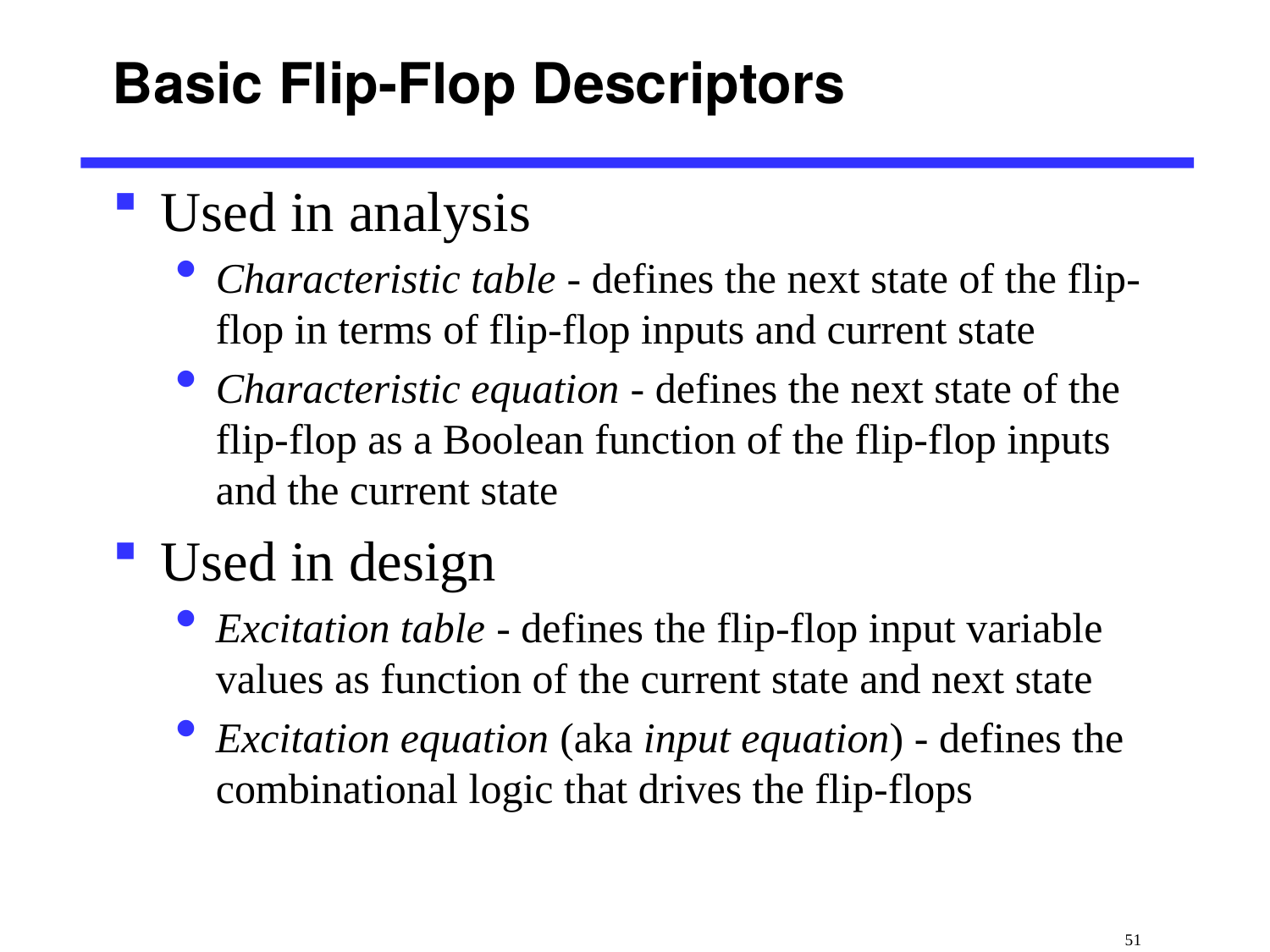

# Basic Flip-Flop Descriptors
Used in analysis
Characteristic table - defines the next state of the flip-flop in terms of flip-flop inputs and current state
Characteristic equation - defines the next state of the flip-flop as a Boolean function of the flip-flop inputs and the current state
Used in design
Excitation table - defines the flip-flop input variable values as function of the current state and next state
Excitation equation (aka input equation) - defines the combinational logic that drives the flip-flops
                           51